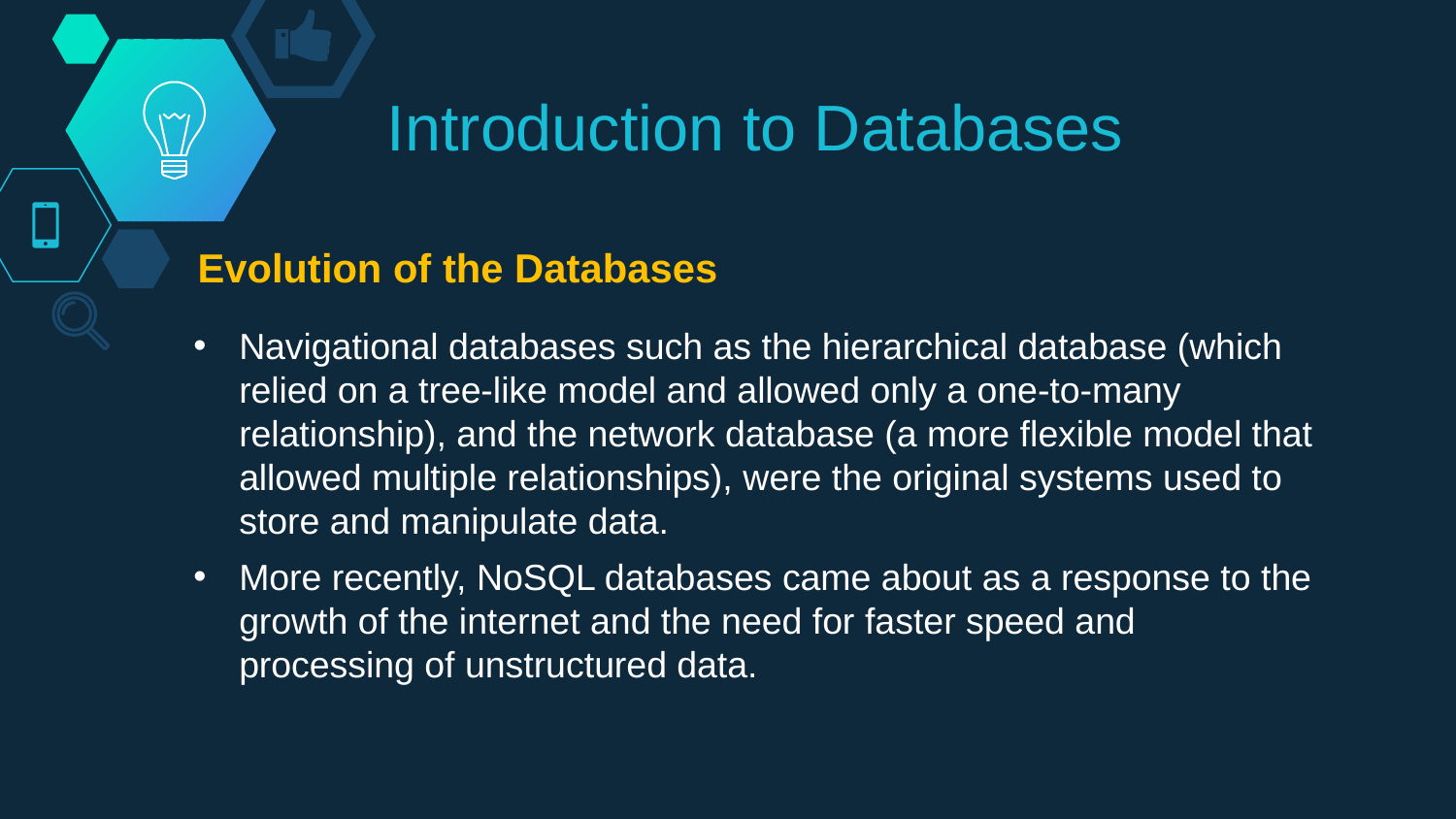

# Introduction to Databases
Evolution of the Databases
Navigational databases such as the hierarchical database (which relied on a tree-like model and allowed only a one-to-many relationship), and the network database (a more flexible model that allowed multiple relationships), were the original systems used to store and manipulate data.
More recently, NoSQL databases came about as a response to the growth of the internet and the need for faster speed and processing of unstructured data.